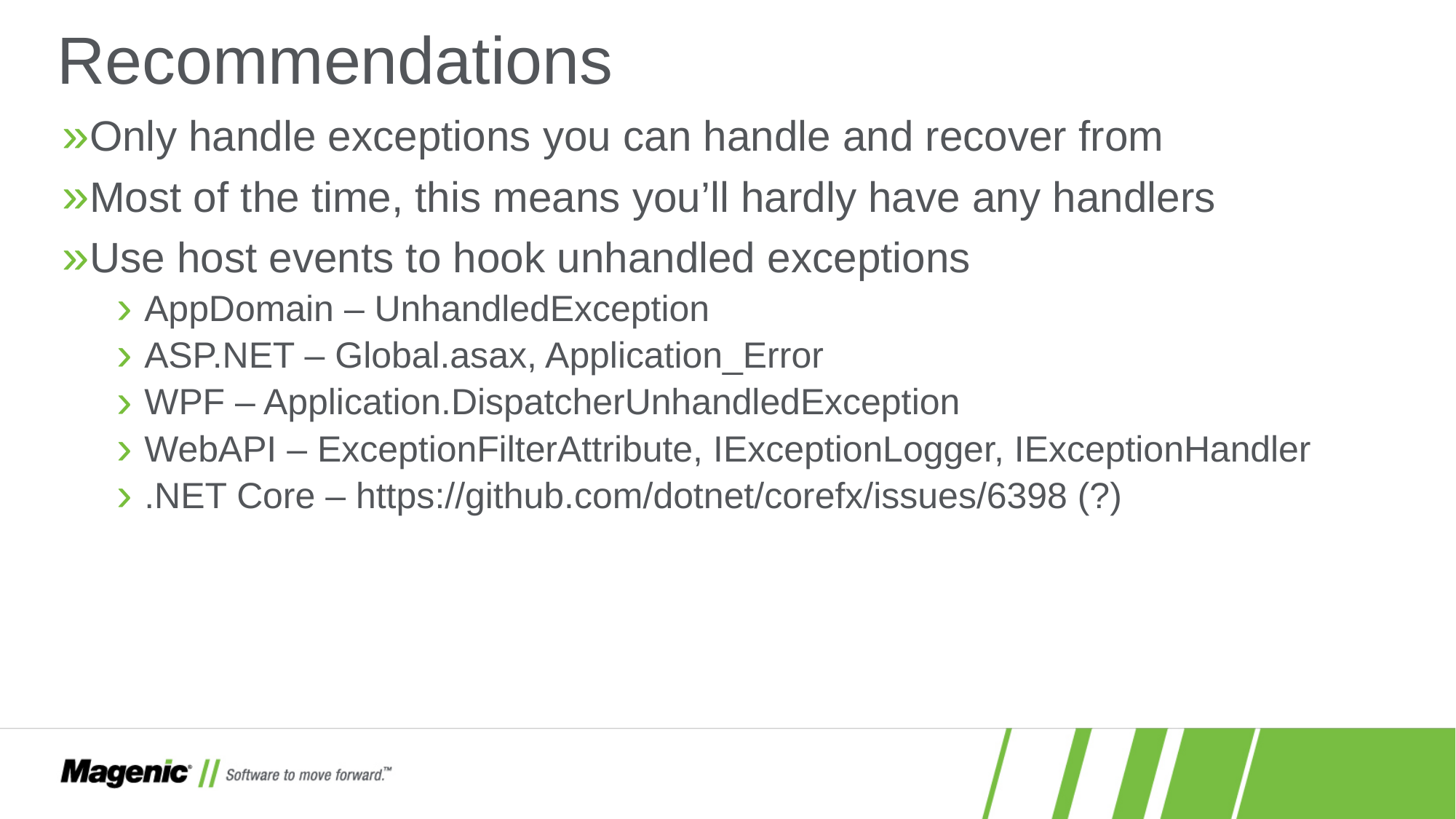

# Recommendations
Only handle exceptions you can handle and recover from
Most of the time, this means you’ll hardly have any handlers
Use host events to hook unhandled exceptions
AppDomain – UnhandledException
ASP.NET – Global.asax, Application_Error
WPF – Application.DispatcherUnhandledException
WebAPI – ExceptionFilterAttribute, IExceptionLogger, IExceptionHandler
.NET Core – https://github.com/dotnet/corefx/issues/6398 (?)